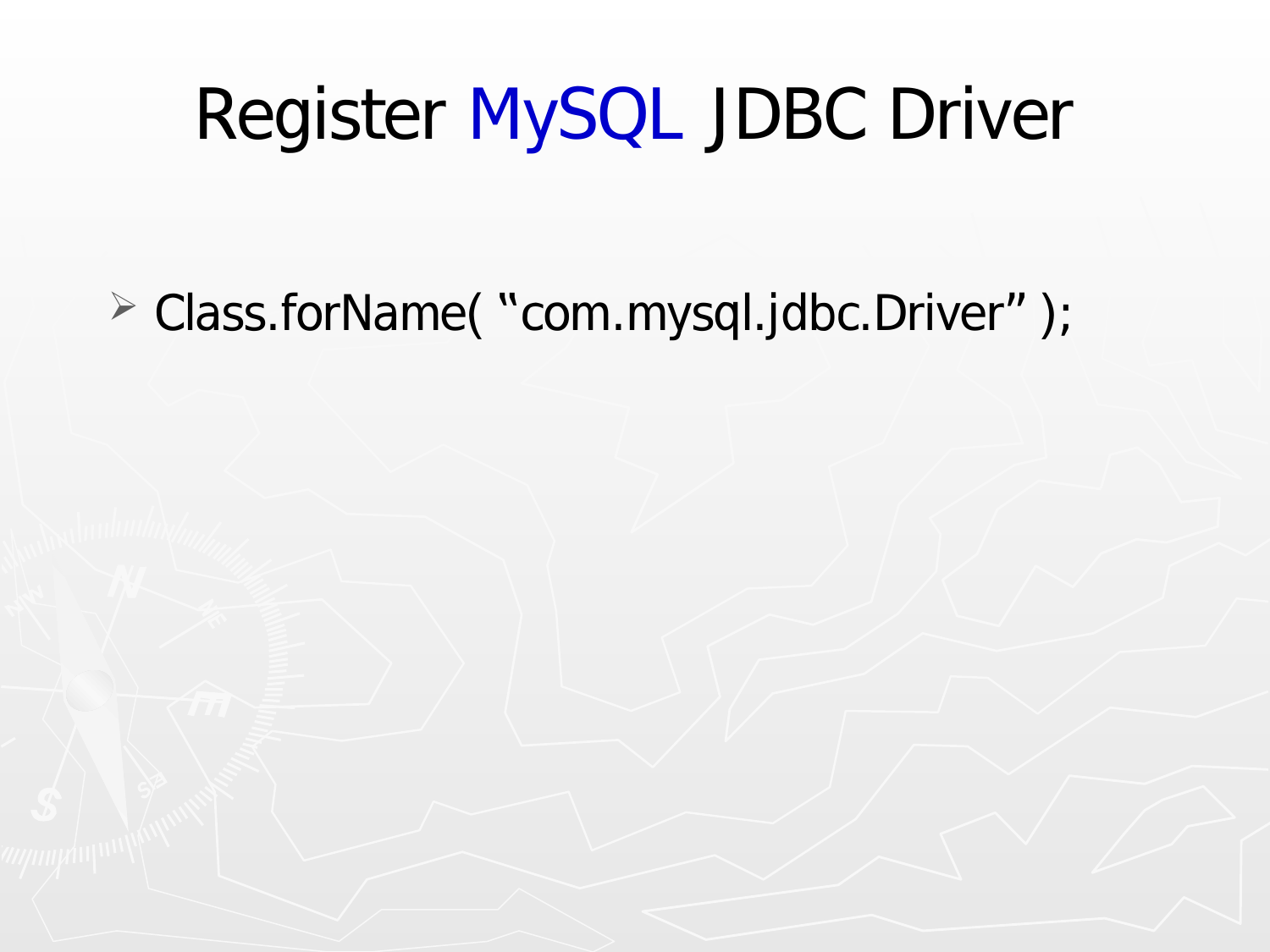

# Register MySQL JDBC Driver
Class.forName( “com.mysql.jdbc.Driver” );